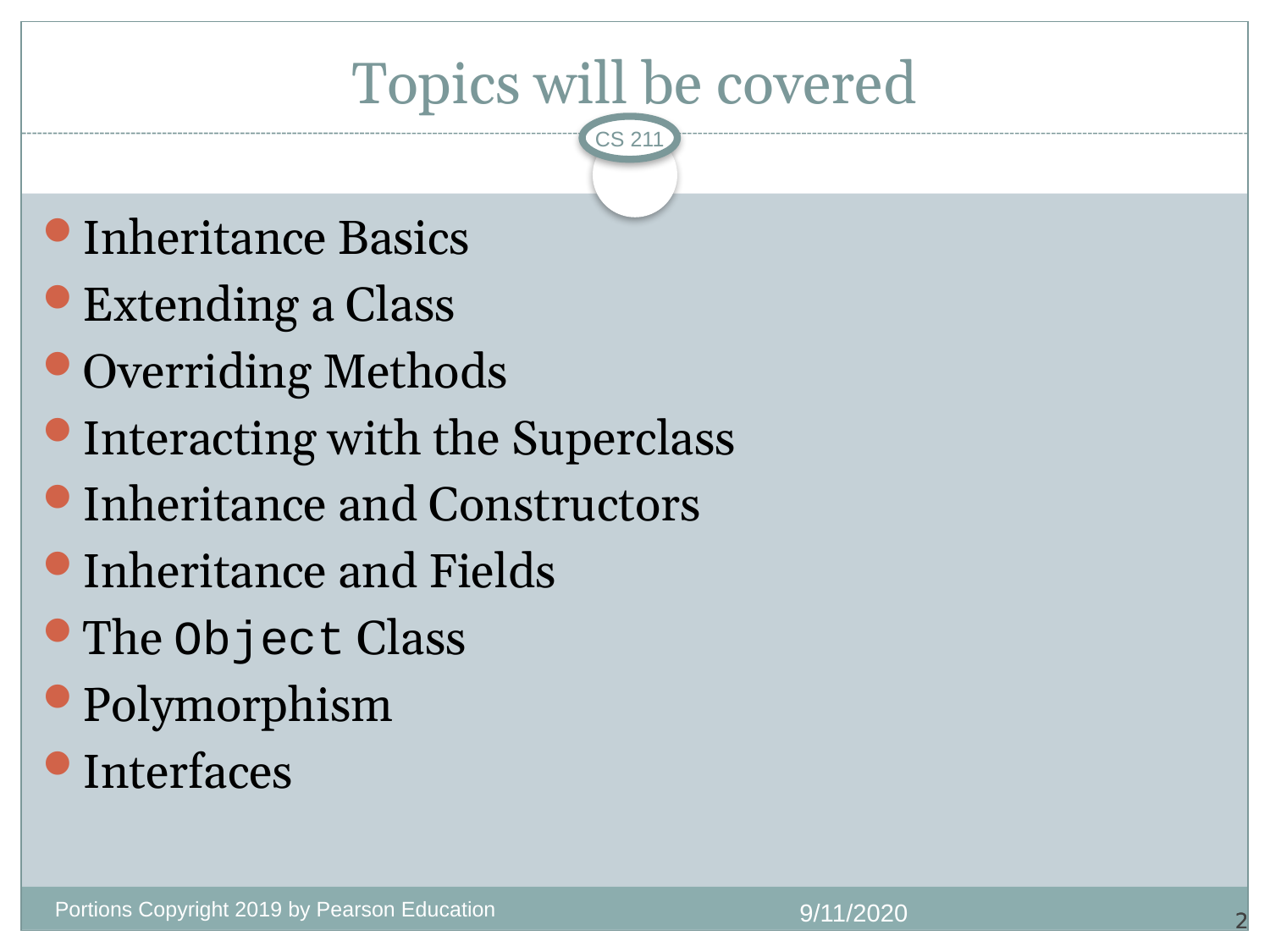

# Topics will be covered
CS 211
Inheritance Basics
Extending a Class
Overriding Methods
Interacting with the Superclass
Inheritance and Constructors
Inheritance and Fields
The Object Class
Polymorphism
Interfaces

Portions Copyright 2019 by Pearson Education
9/11/2020